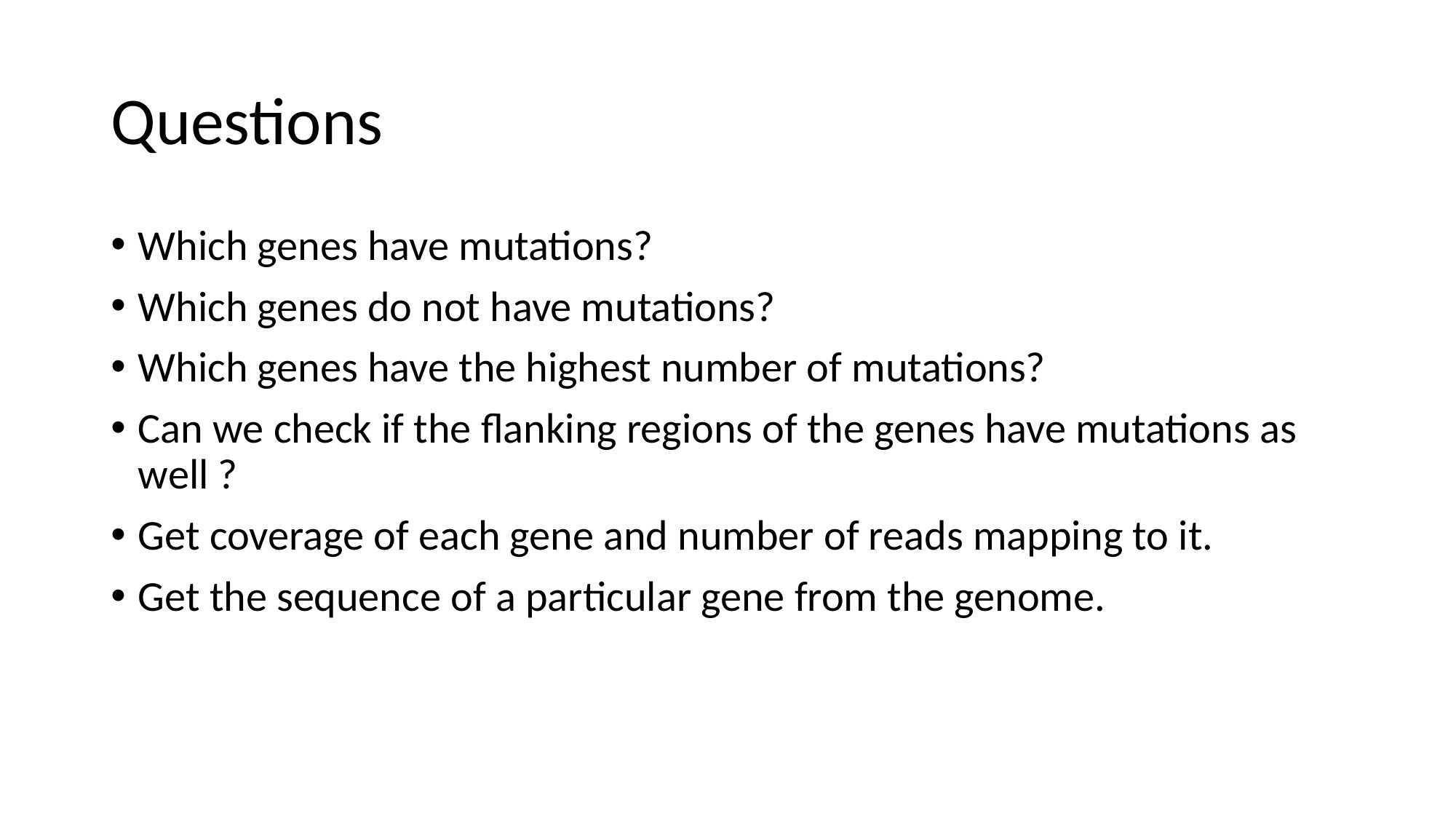

# Questions
Which genes have mutations?
Which genes do not have mutations?
Which genes have the highest number of mutations?
Can we check if the flanking regions of the genes have mutations as well ?
Get coverage of each gene and number of reads mapping to it.
Get the sequence of a particular gene from the genome.